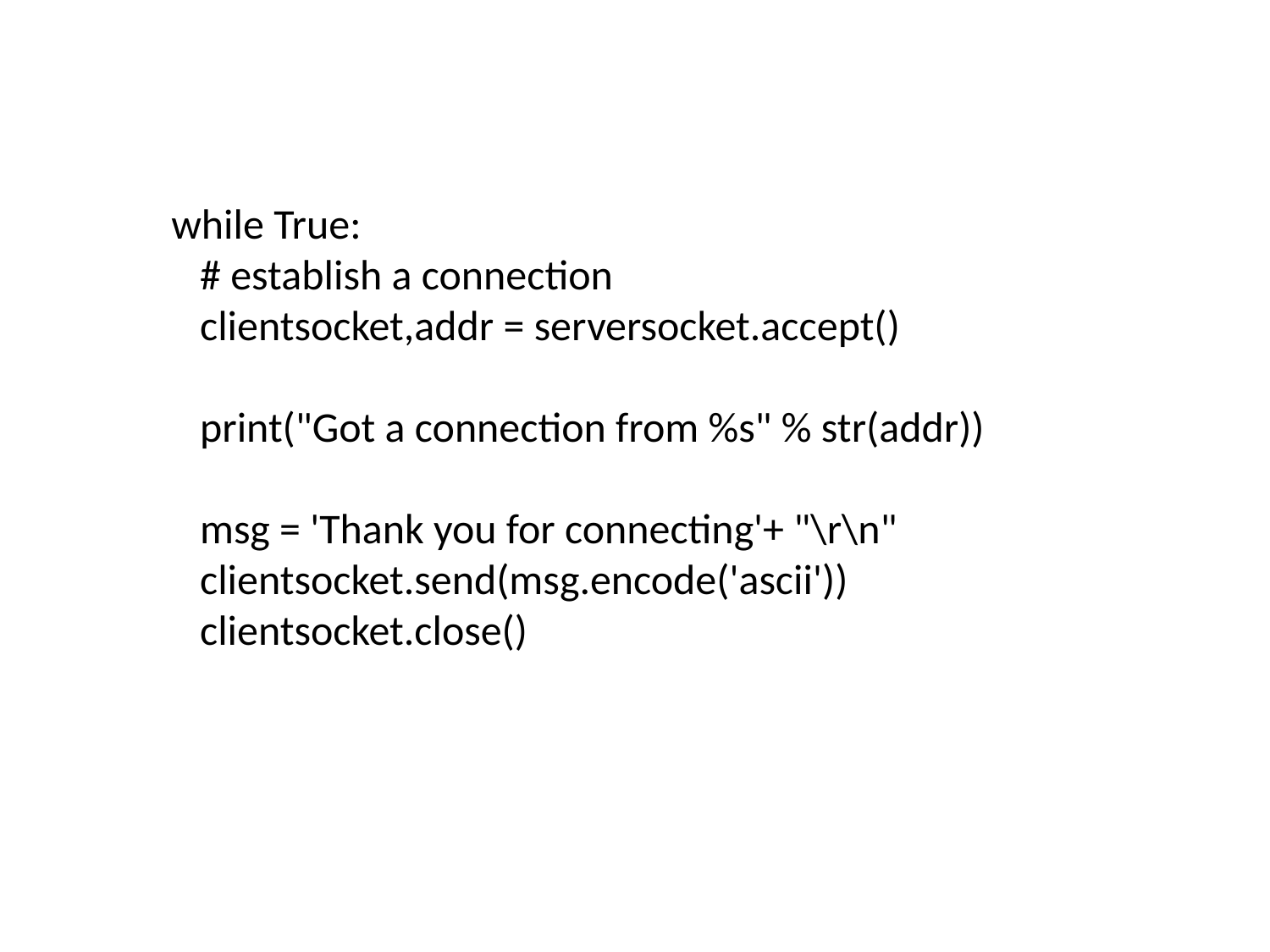

while True:
   # establish a connection
   clientsocket,addr = serversocket.accept()

   print("Got a connection from %s" % str(addr))

   msg = 'Thank you for connecting'+ "\r\n"
   clientsocket.send(msg.encode('ascii'))
   clientsocket.close()